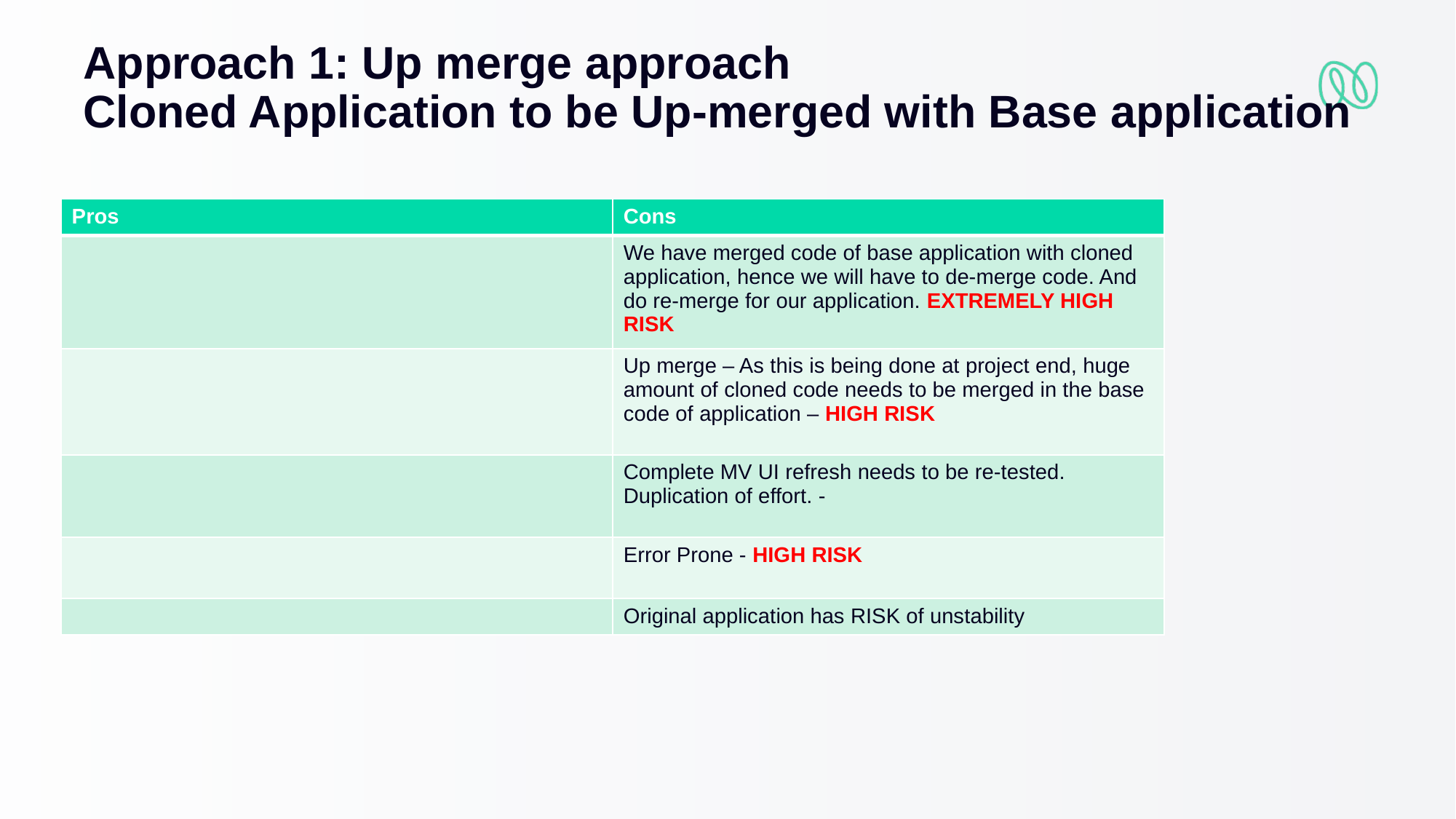

Approach 1: Up merge approach
Cloned Application to be Up-merged with Base application

| Pros | Cons |
| --- | --- |
|  | We have merged code of base application with cloned application, hence we will have to de-merge code. And do re-merge for our application. EXTREMELY HIGH RISK |
|  | Up merge – As this is being done at project end, huge amount of cloned code needs to be merged in the base code of application – HIGH RISK |
|  | Complete MV UI refresh needs to be re-tested. Duplication of effort. - |
|  | Error Prone - HIGH RISK |
|  | Original application has RISK of unstability |